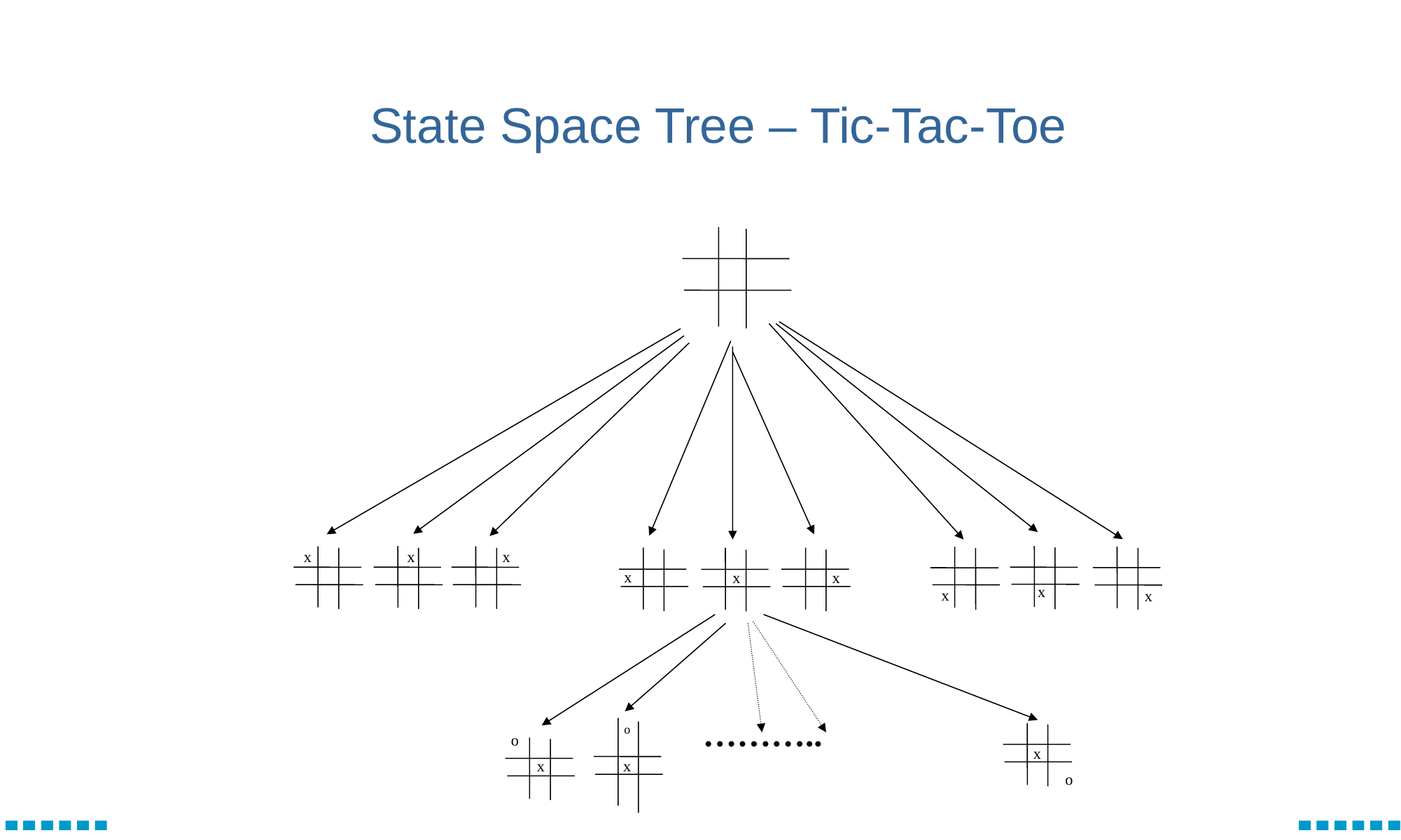

# State Space Tree – Tic-Tac-Toe

x

x

x

x

x

x

x

x

x

………..
o

x

x
x

o
o

x